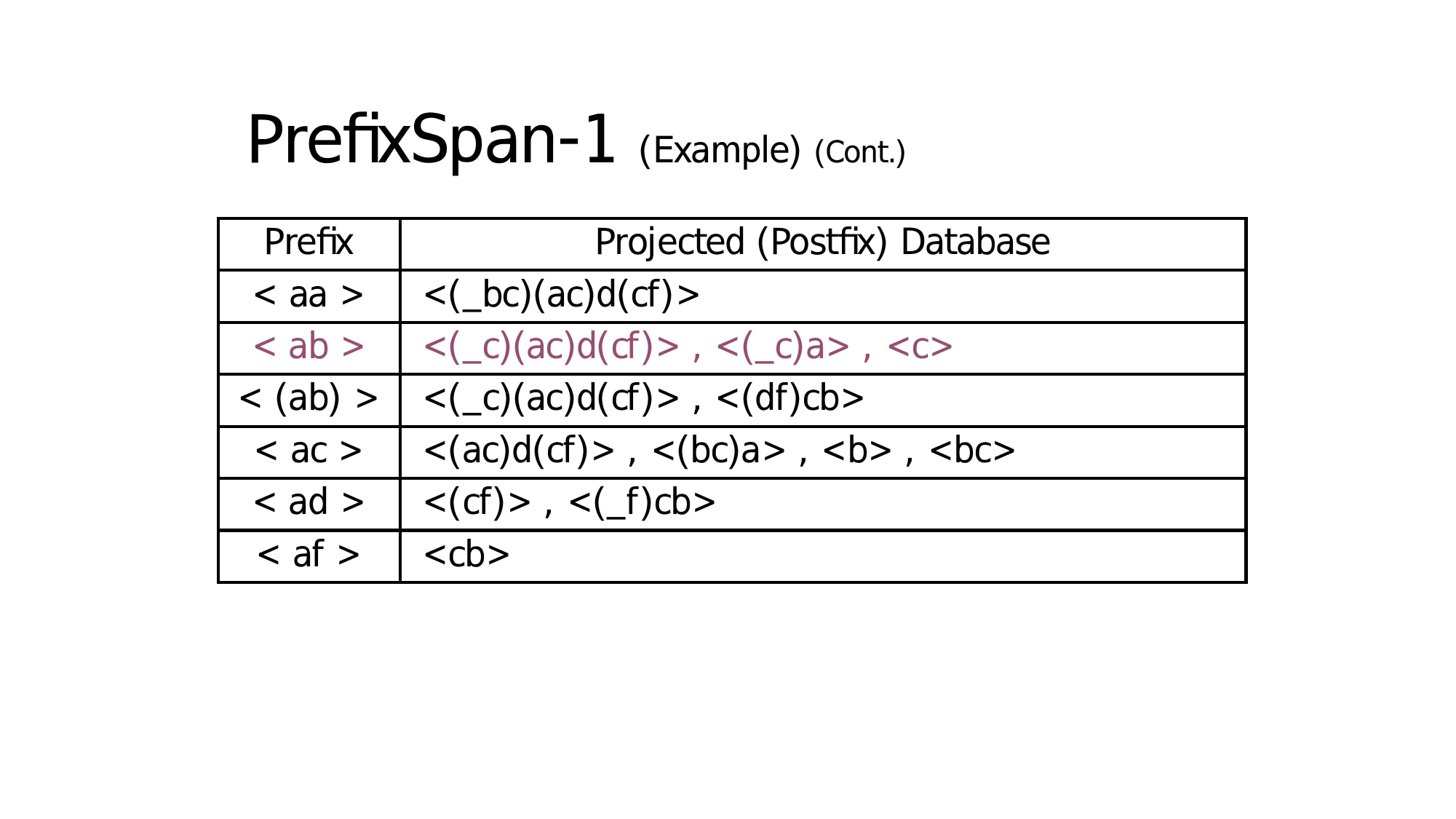

# PrefixSpan-1 (Example) (Cont.)
| Prefix | Projected (Postfix) Database |
| --- | --- |
| < aa > | <(\_bc)(ac)d(cf)> |
| < ab > | <(\_c)(ac)d(cf)> , <(\_c)a> , <c> |
| < (ab) > | <(\_c)(ac)d(cf)> , <(df)cb> |
| < ac > | <(ac)d(cf)> , <(bc)a> , <b> , <bc> |
| < ad > | <(cf)> , <(\_f)cb> |
| < af > | <cb> |